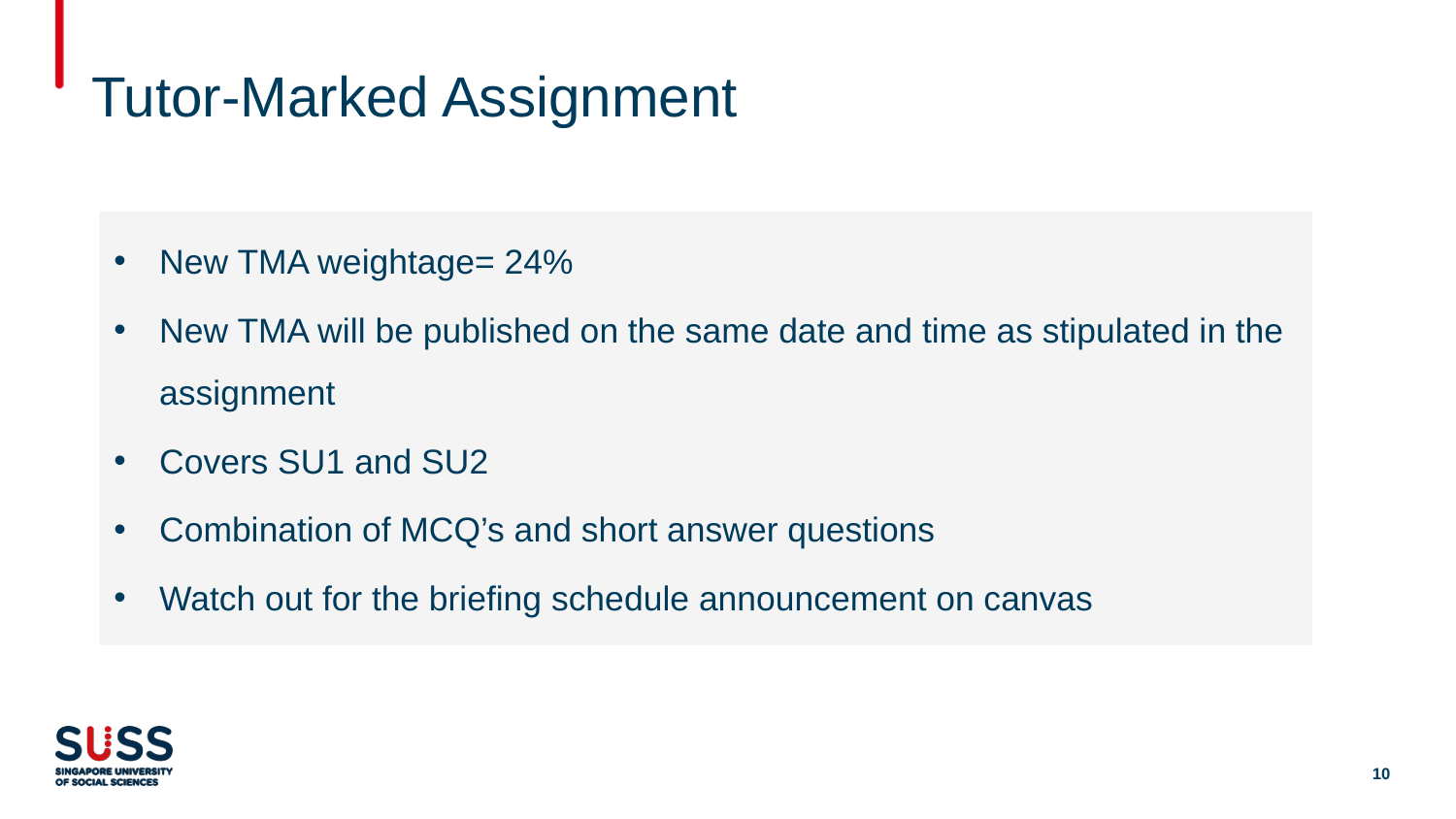

# Tutor-Marked Assignment
New TMA weightage= 24%
New TMA will be published on the same date and time as stipulated in the assignment
Covers SU1 and SU2
Combination of MCQ’s and short answer questions
Watch out for the briefing schedule announcement on canvas